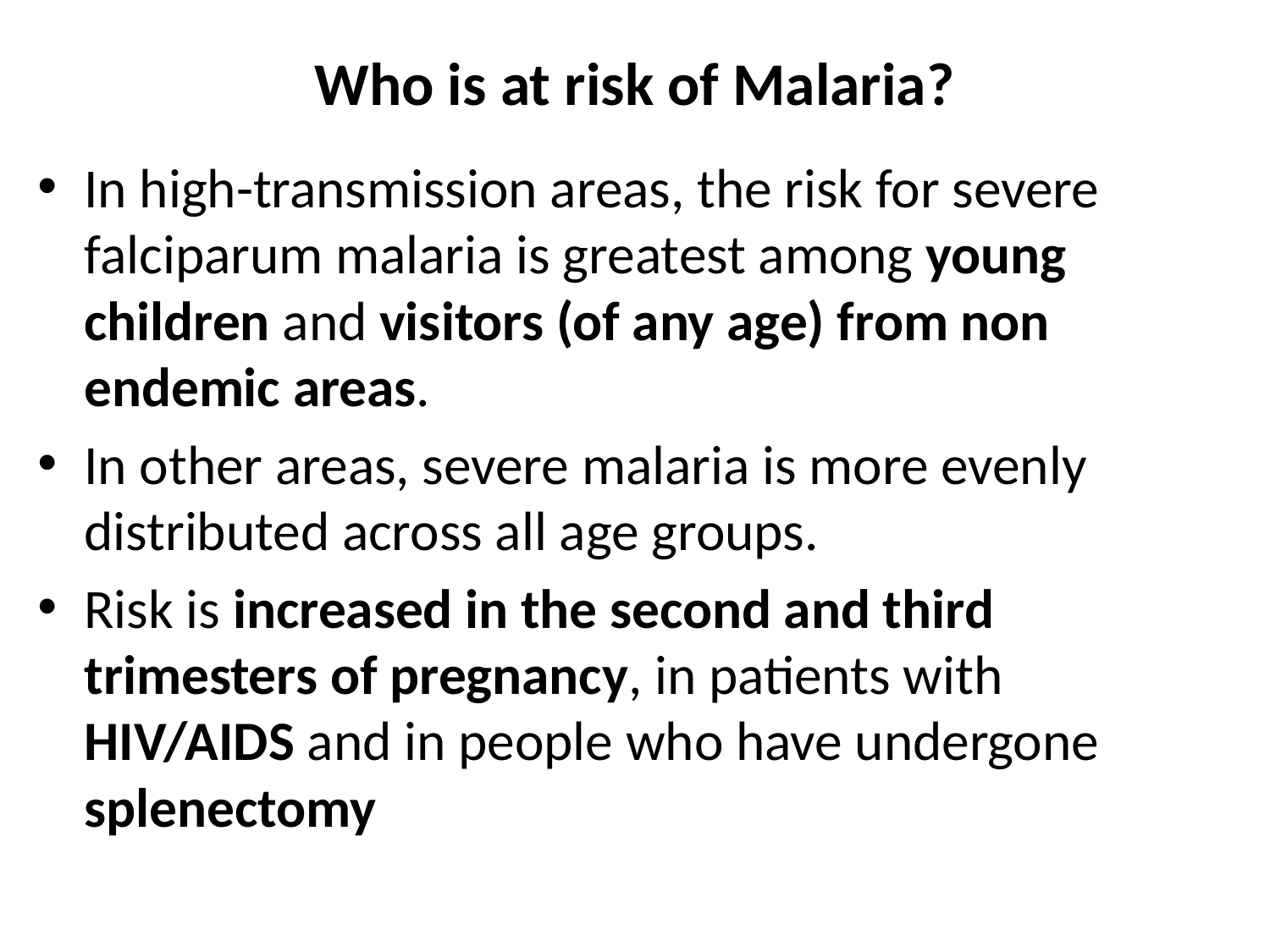

# Who is at risk of Malaria?
In high-transmission areas, the risk for severe falciparum malaria is greatest among young children and visitors (of any age) from non endemic areas.
In other areas, severe malaria is more evenly distributed across all age groups.
Risk is increased in the second and third trimesters of pregnancy, in patients with HIV/AIDS and in people who have undergone splenectomy